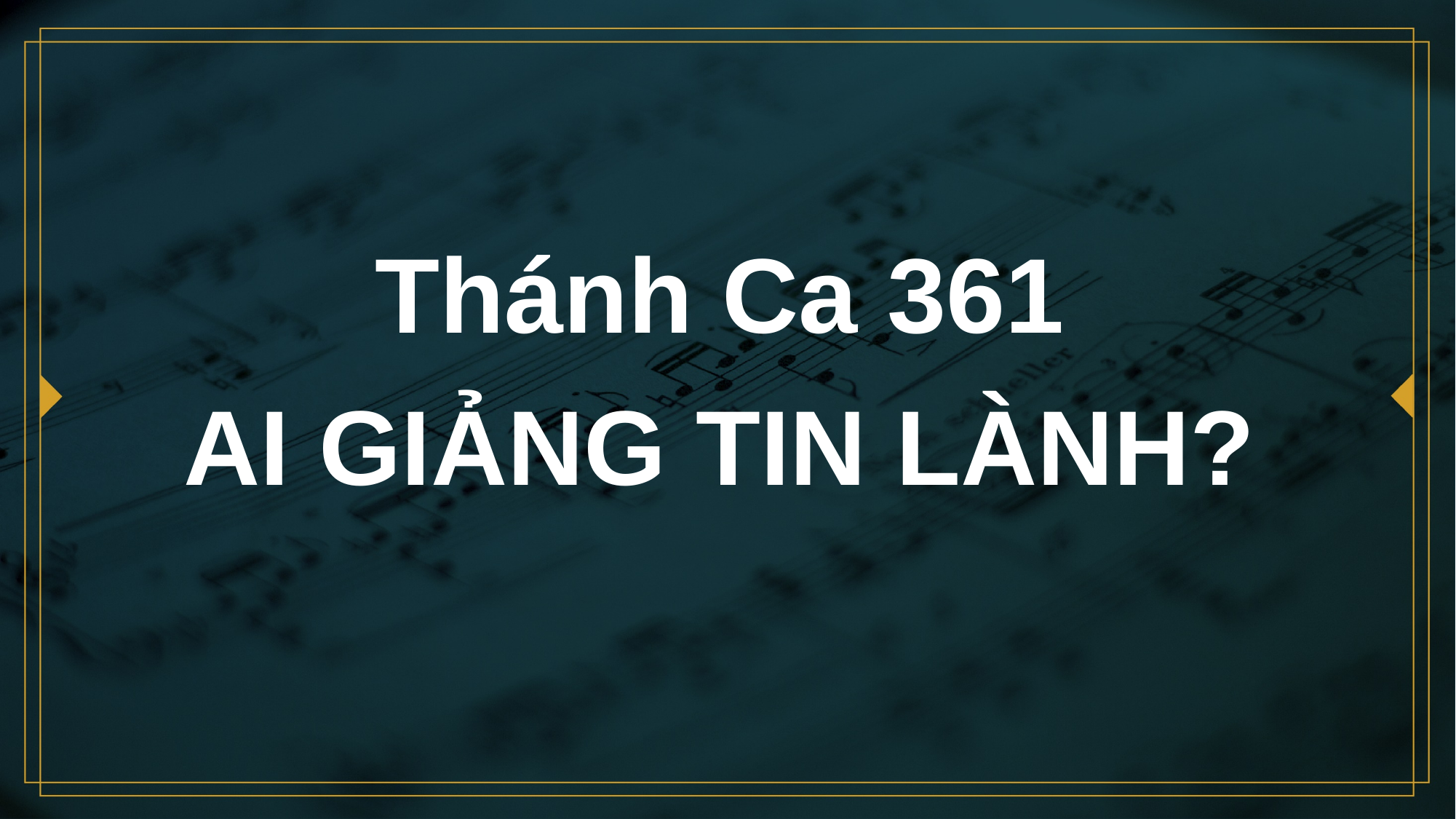

# Thánh Ca 361 AI GIẢNG TIN LÀNH?